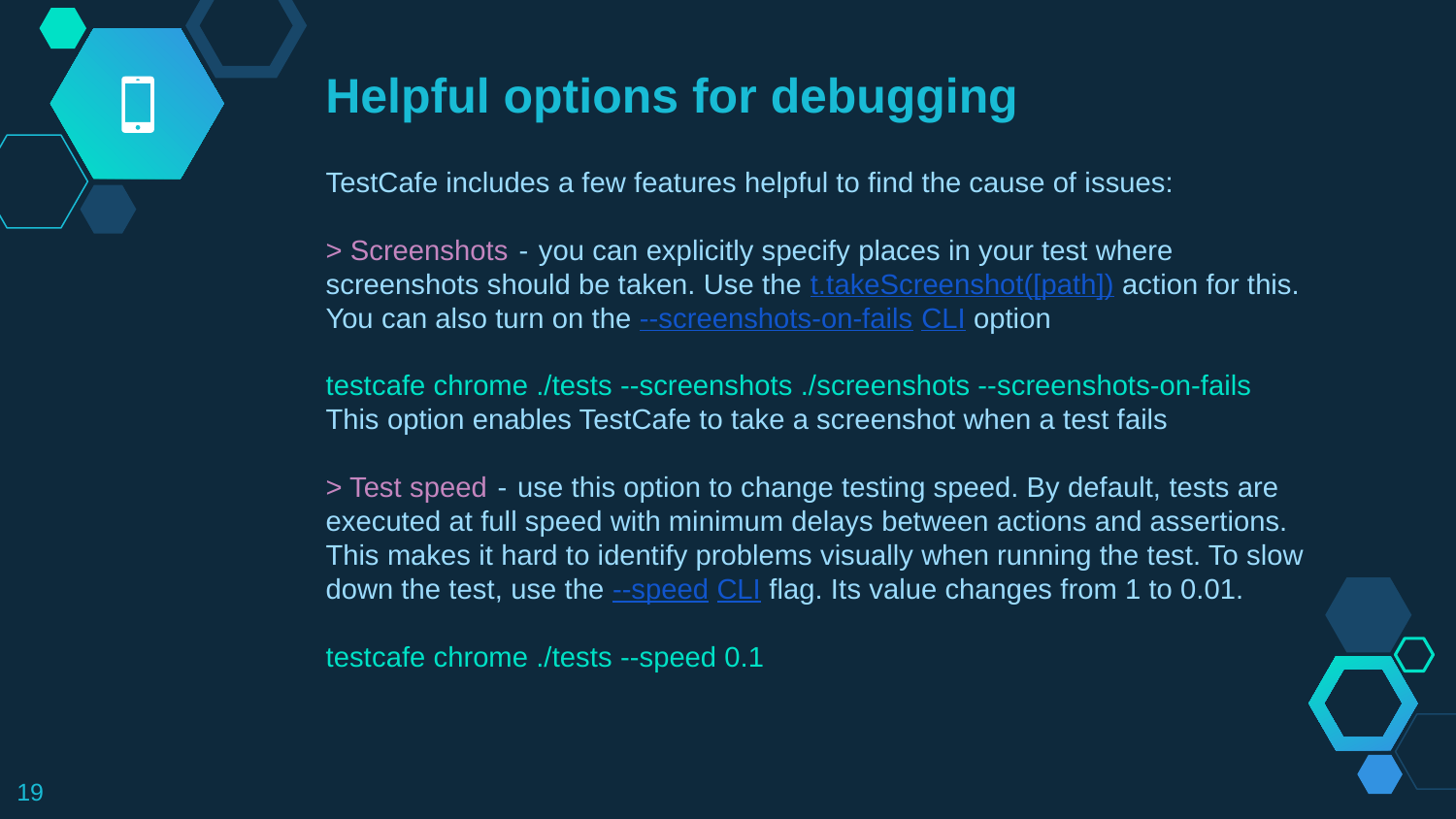

Helpful options for debugging

TestCafe includes a few features helpful to find the cause of issues:

> Screenshots  -  you can explicitly specify places in your test where screenshots should be taken. Use the t.takeScreenshot([path]) action for this. You can also turn on the --screenshots-on-fails CLI option

testcafe chrome ./tests --screenshots ./screenshots --screenshots-on-fails
This option enables TestCafe to take a screenshot when a test fails

> Test speed  -  use this option to change testing speed. By default, tests are executed at full speed with minimum delays between actions and assertions. This makes it hard to identify problems visually when running the test. To slow down the test, use the --speed CLI flag. Its value changes from 1 to 0.01.

testcafe chrome ./tests --speed 0.1

19